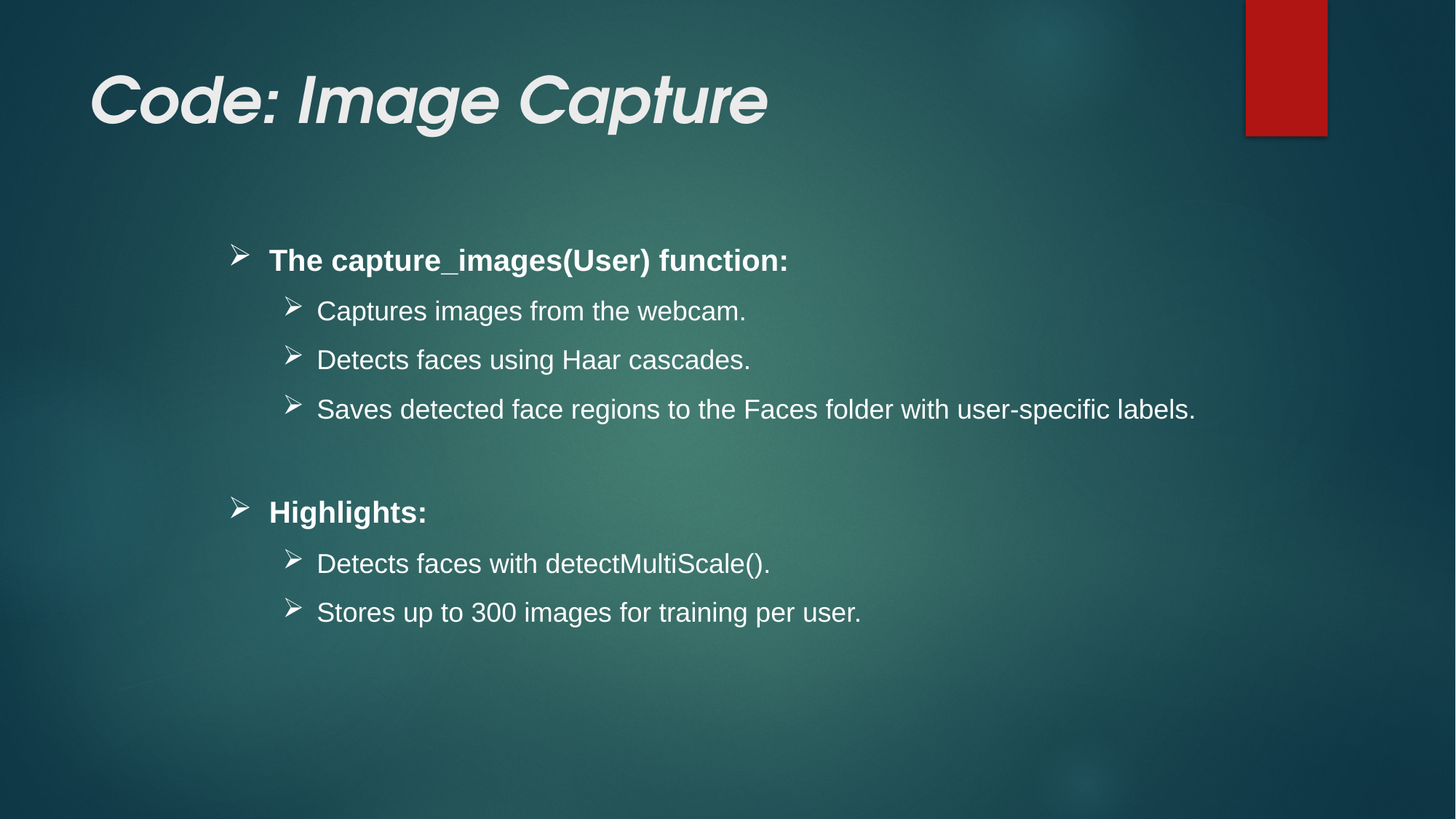

# Code: Image Capture
The capture_images(User) function:
Captures images from the webcam.
Detects faces using Haar cascades.
Saves detected face regions to the Faces folder with user-specific labels.

Highlights:
Detects faces with detectMultiScale().
Stores up to 300 images for training per user.